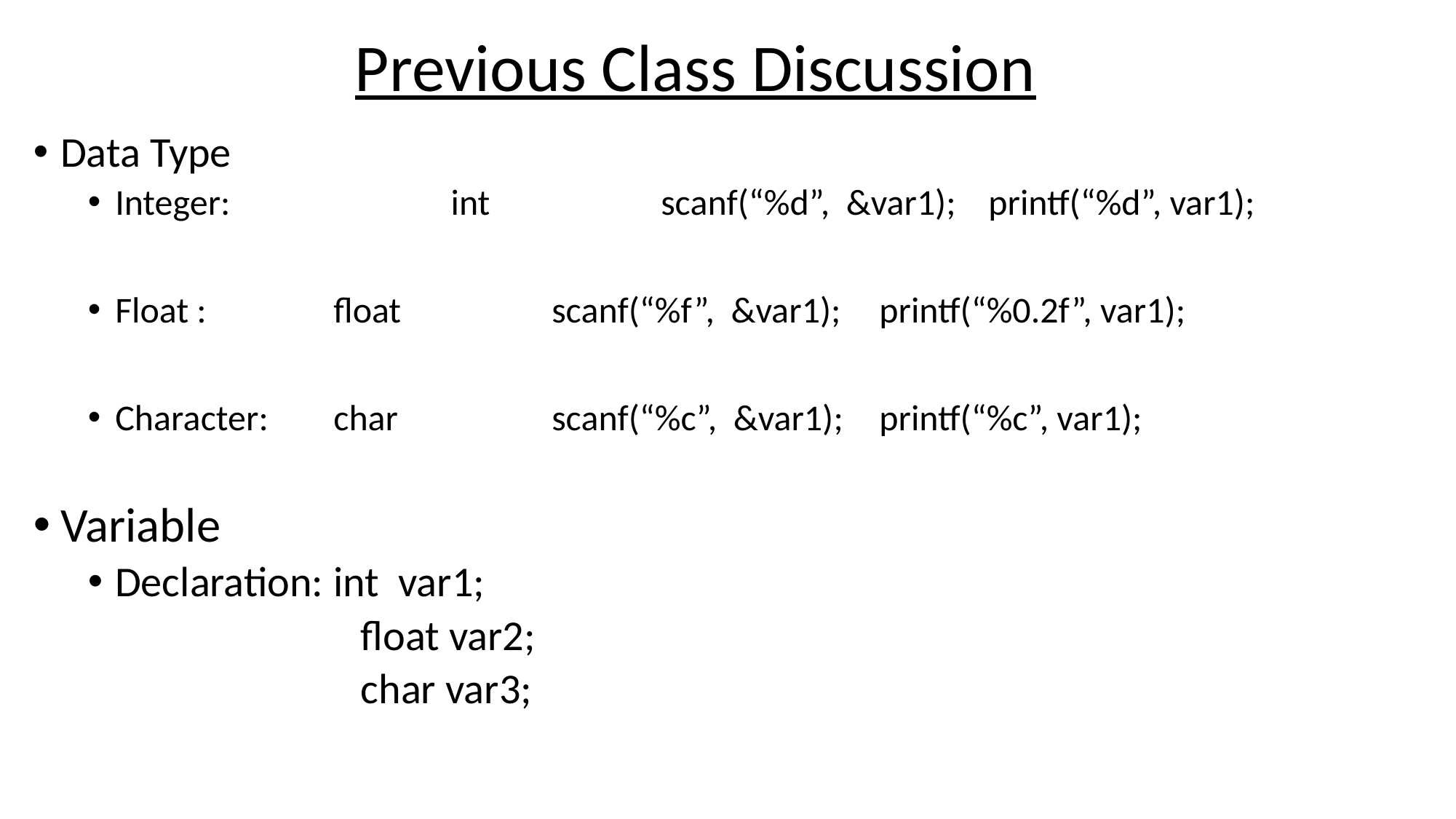

# Previous Class Discussion
Data Type
Integer:		 int 		scanf(“%d”,  &var1);	printf(“%d”, var1);

Float :		float		scanf(“%f”,  &var1);	printf(“%0.2f”, var1);

Character:	char		scanf(“%c”,  &var1);	printf(“%c”, var1);

Variable
Declaration:	int  var1;
float var2;
char var3;